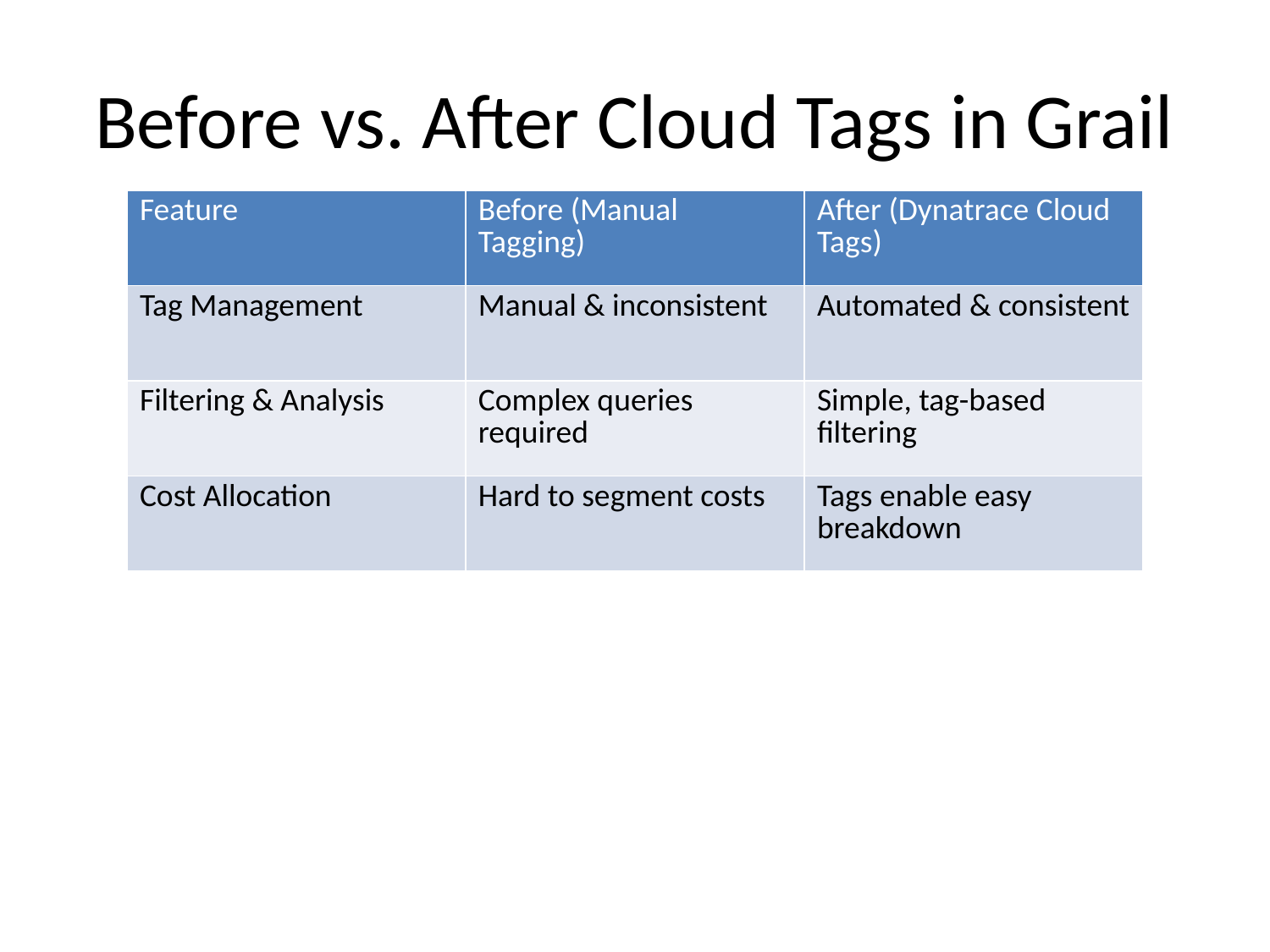

# Before vs. After Cloud Tags in Grail
| Feature | Before (Manual Tagging) | After (Dynatrace Cloud Tags) |
| --- | --- | --- |
| Tag Management | Manual & inconsistent | Automated & consistent |
| Filtering & Analysis | Complex queries required | Simple, tag-based filtering |
| Cost Allocation | Hard to segment costs | Tags enable easy breakdown |